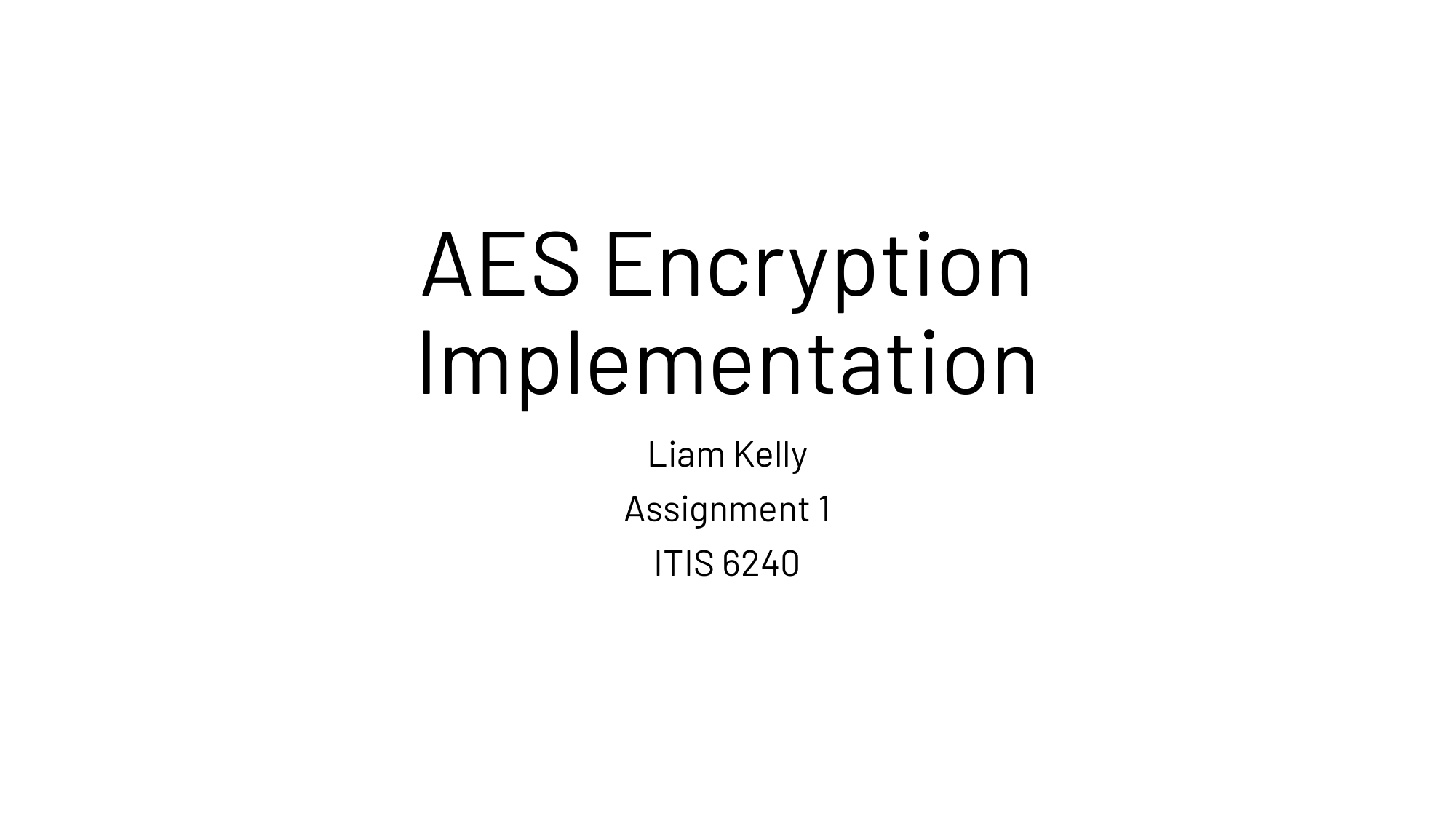

# AES Encryption Implementation
Liam Kelly
Assignment 1
ITIS 6240